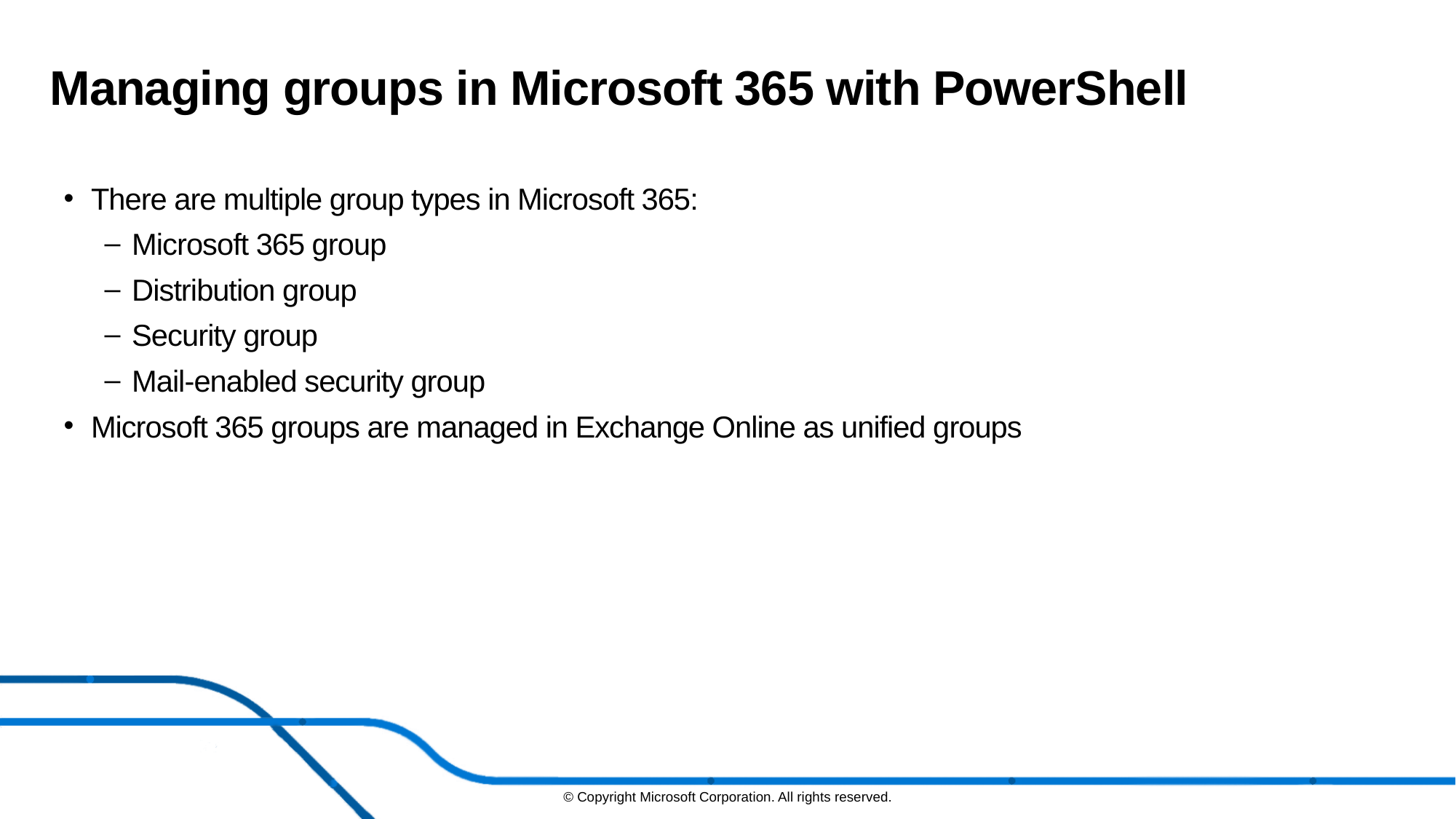

# Managing groups in Microsoft 365 with PowerShell
There are multiple group types in Microsoft 365:
Microsoft 365 group
Distribution group
Security group
Mail-enabled security group
Microsoft 365 groups are managed in Exchange Online as unified groups